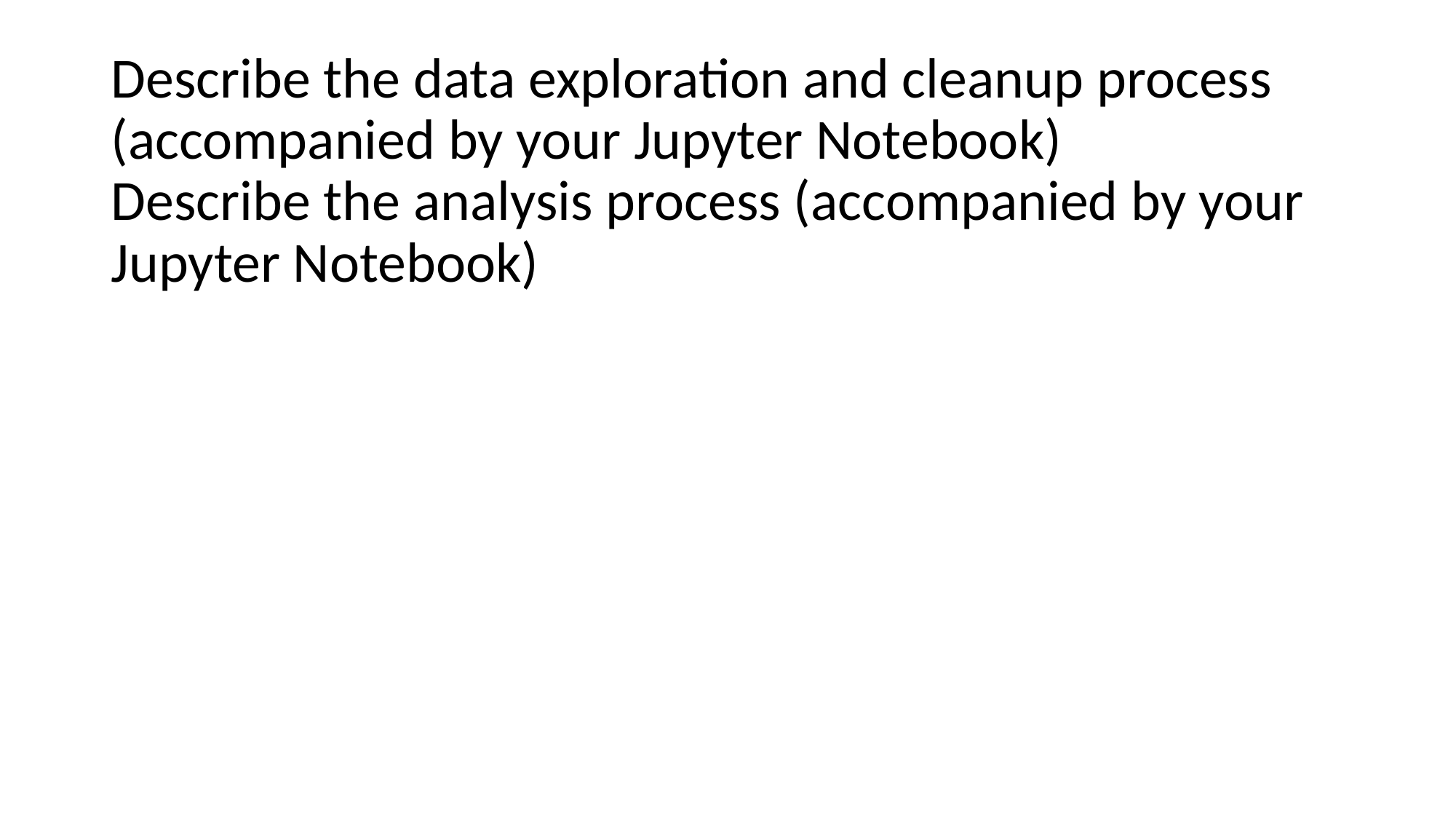

# Describe the data exploration and cleanup process (accompanied by your Jupyter Notebook) Describe the analysis process (accompanied by your Jupyter Notebook)